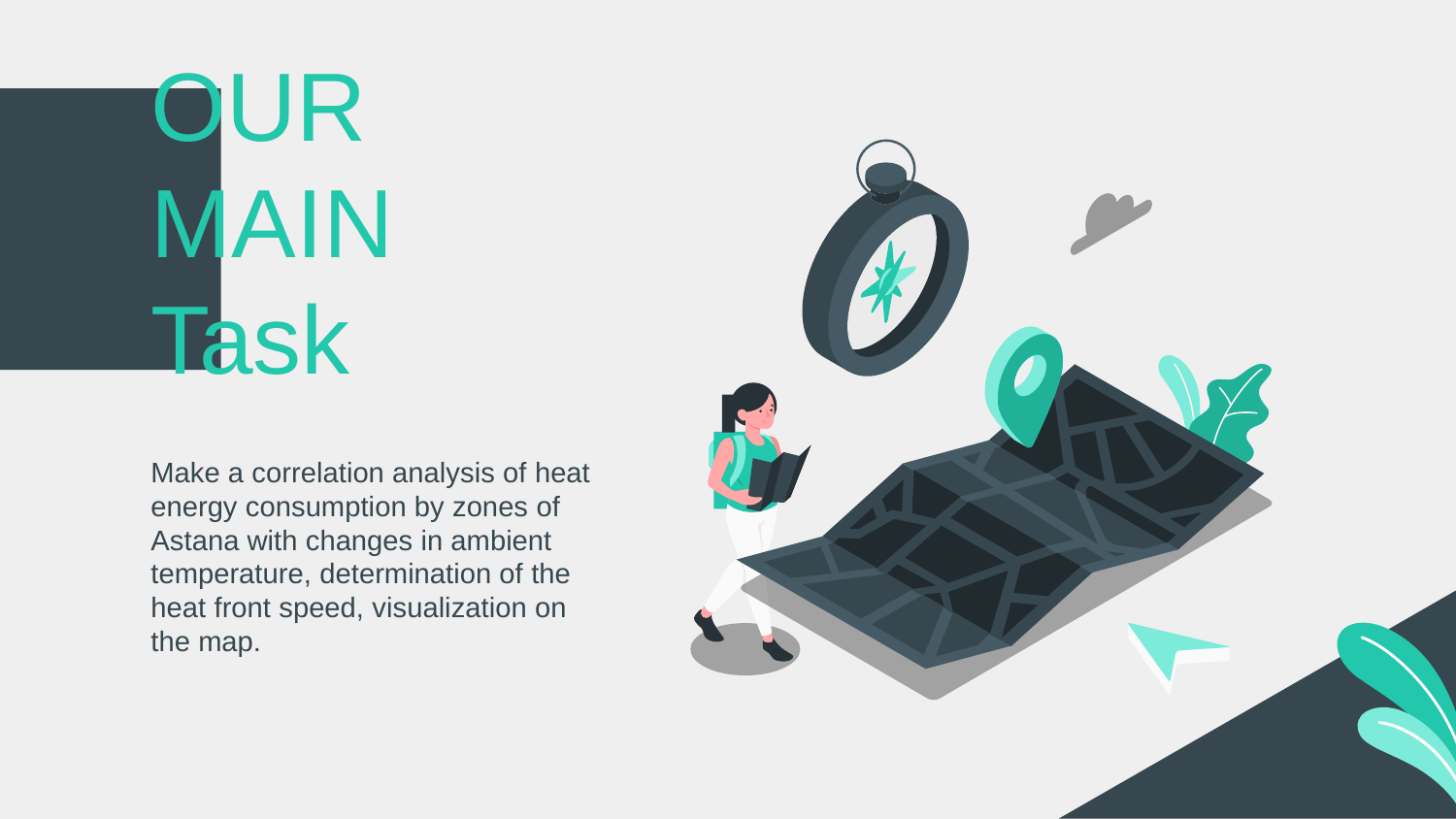

# OUR MAIN Task

Make a correlation analysis of heat energy consumption by zones of Astana with changes in ambient temperature, determination of the heat front speed, visualization on the map.